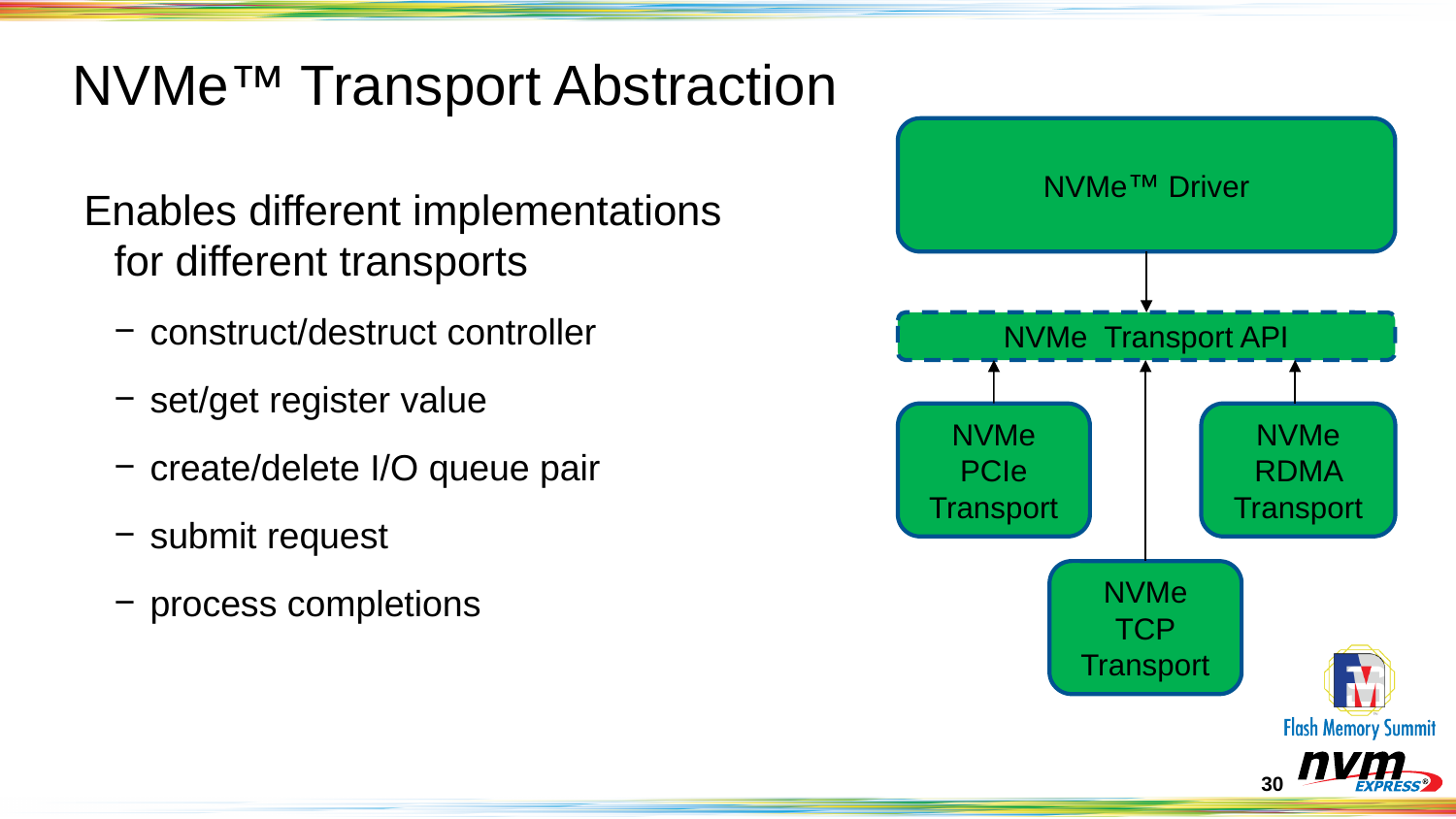

# NVMe™ Transport Abstraction
NVMe™ Driver
Enables different implementations for different transports
construct/destruct controller
set/get register value
create/delete I/O queue pair
submit request
process completions
NVMe  Transport API
NVMe PCIe Transport
NVMe RDMA Transport
NVMe TCP
Transport